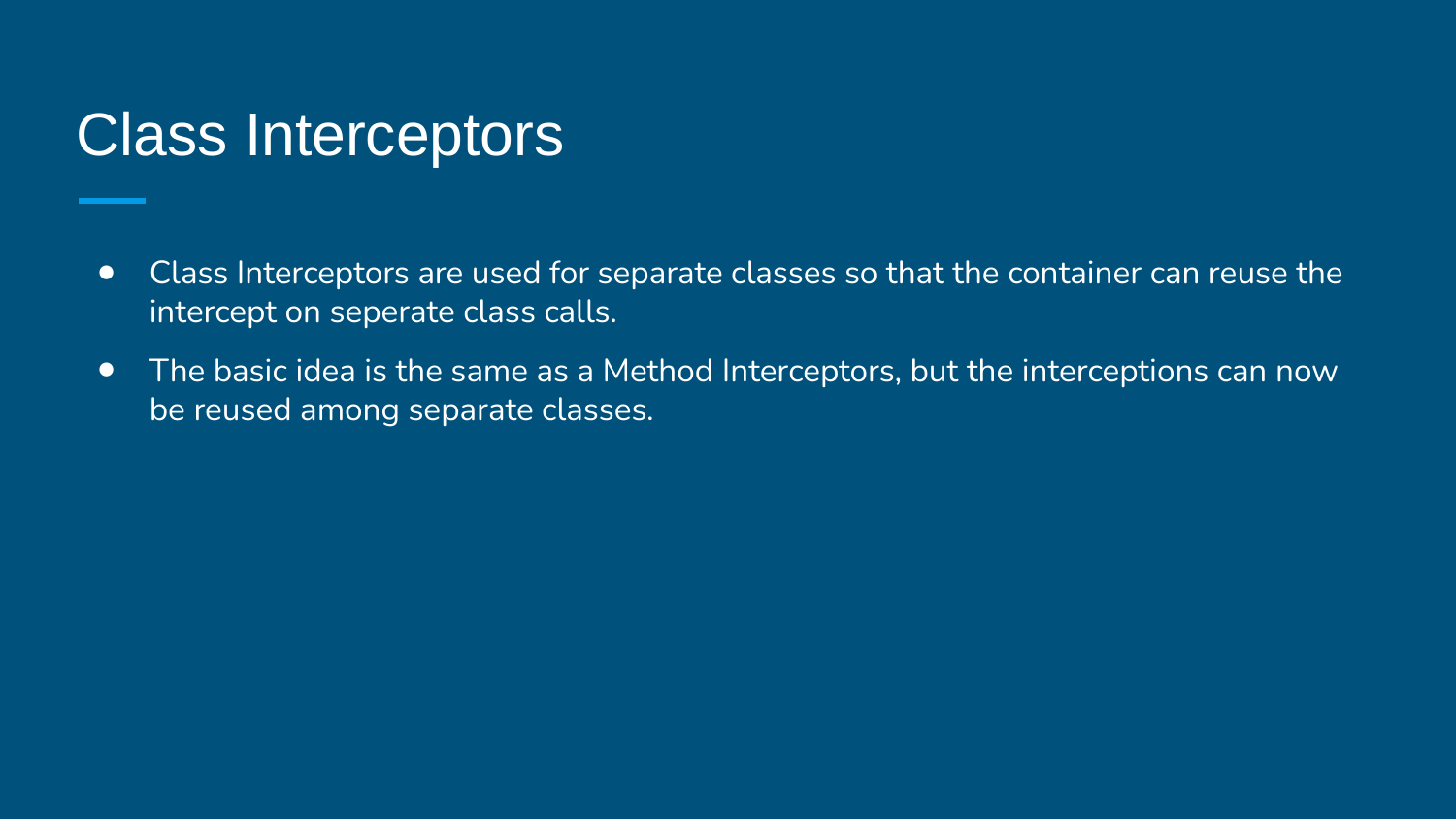

# Class Interceptors
Class Interceptors are used for separate classes so that the container can reuse the intercept on seperate class calls.
The basic idea is the same as a Method Interceptors, but the interceptions can now be reused among separate classes.